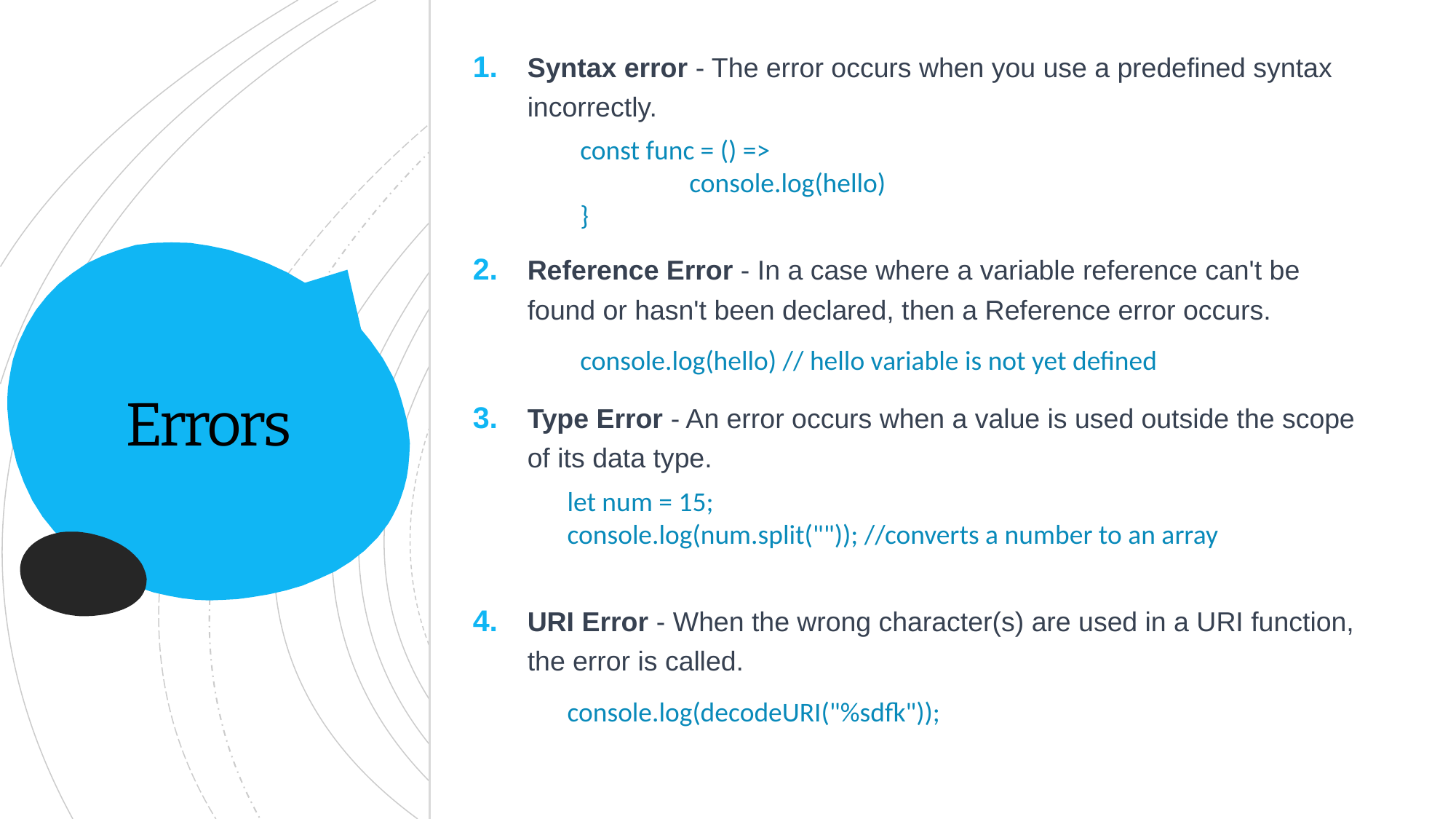

Syntax error - The error occurs when you use a predefined syntax incorrectly.

Reference Error - In a case where a variable reference can't be found or hasn't been declared, then a Reference error occurs.

Type Error - An error occurs when a value is used outside the scope of its data type.

URI Error - When the wrong character(s) are used in a URI function, the error is called.

const func = () =>
	console.log(hello)
}
# Errors
console.log(hello) // hello variable is not yet defined
let num = 15;
console.log(num.split("")); //converts a number to an array
console.log(decodeURI("%sdfk"));